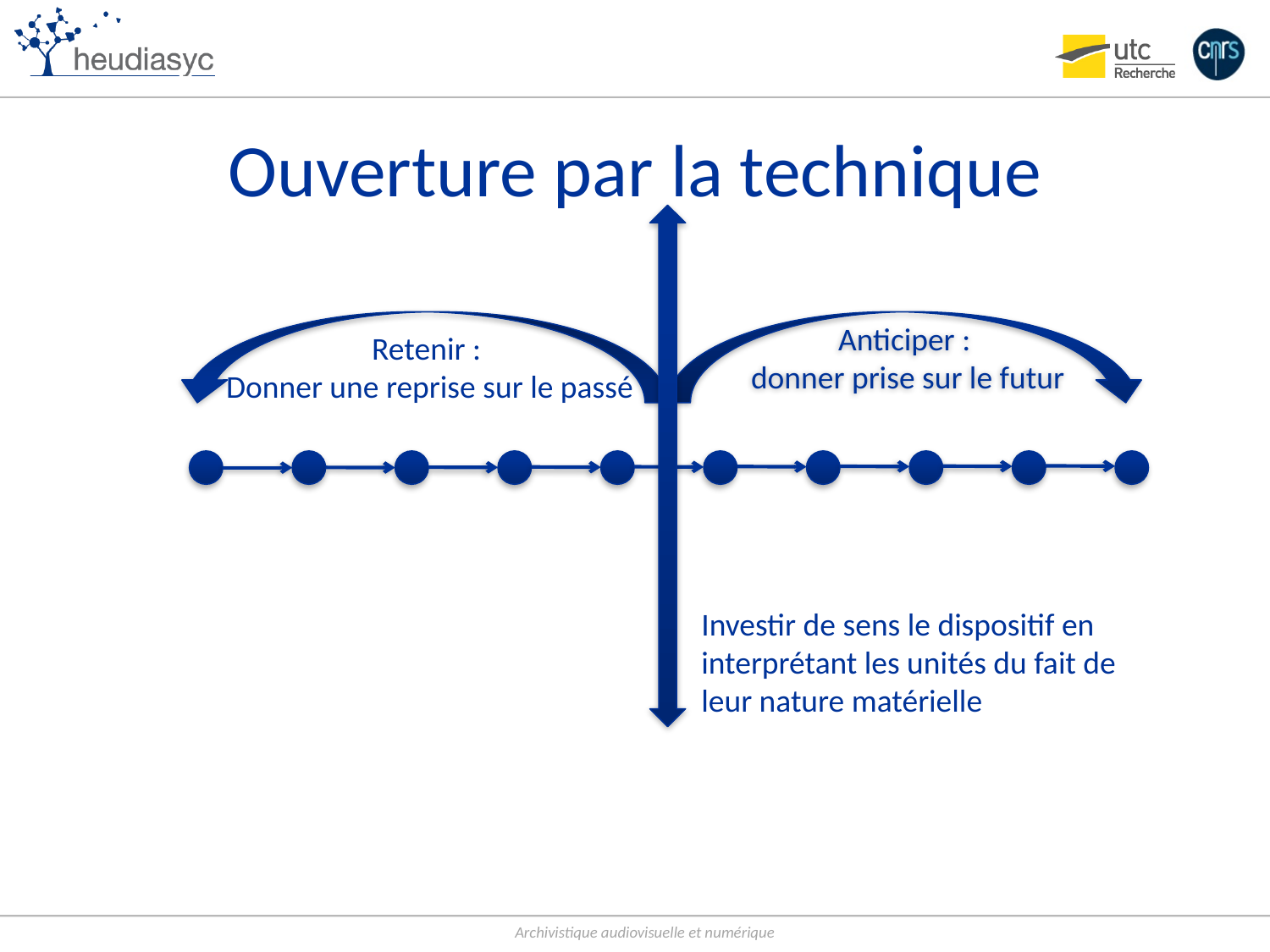

# Ouverture par la technique

Anticiper :
donner prise sur le futur
Retenir :
Donner une reprise sur le passé

Investir de sens le dispositif en interprétant les unités du fait de leur nature matérielle